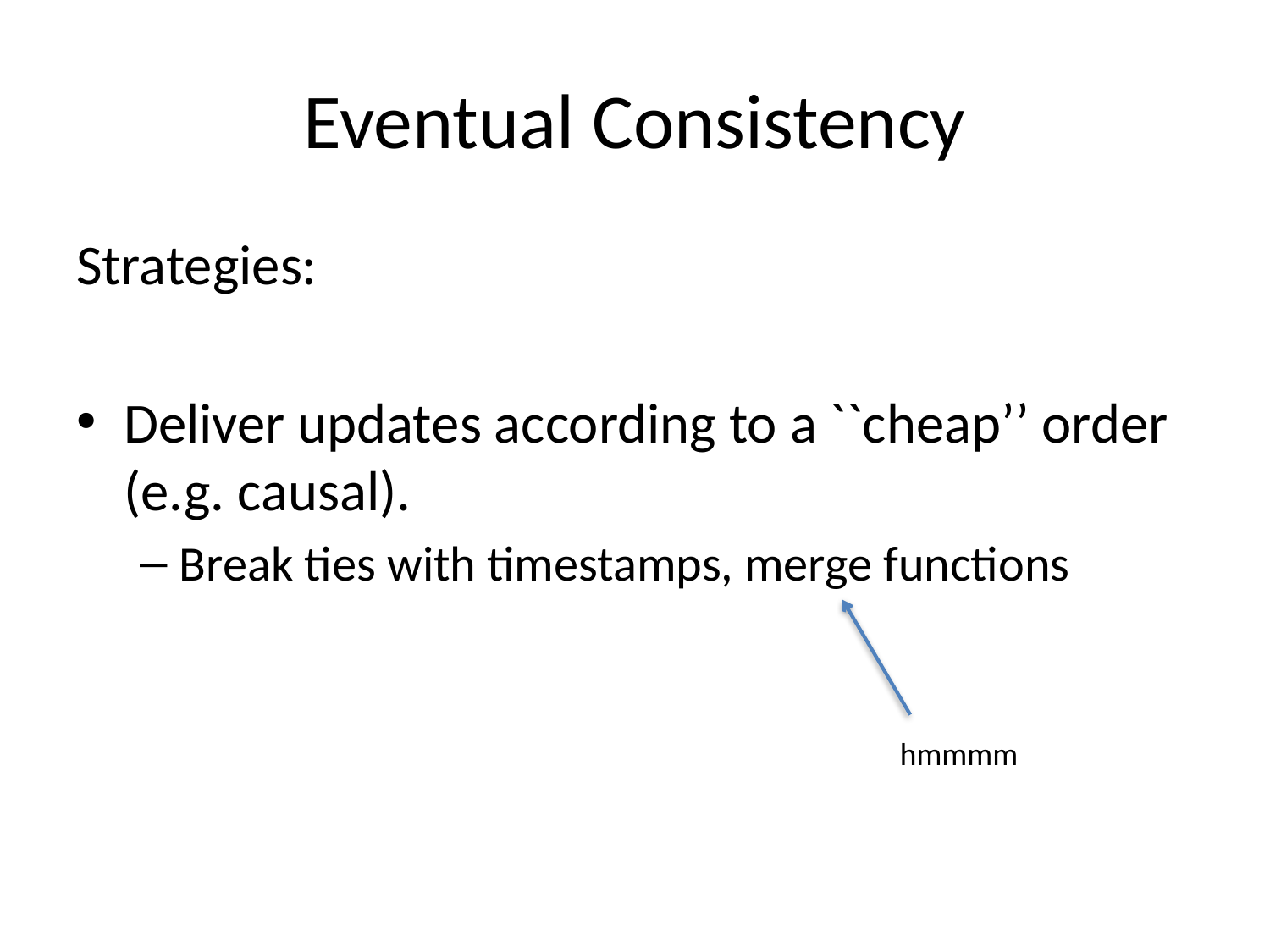

# Eventual Consistency
Strategies:

Deliver updates according to a ``cheap’’ order (e.g. causal).
Break ties with timestamps, merge functions

hmmmm